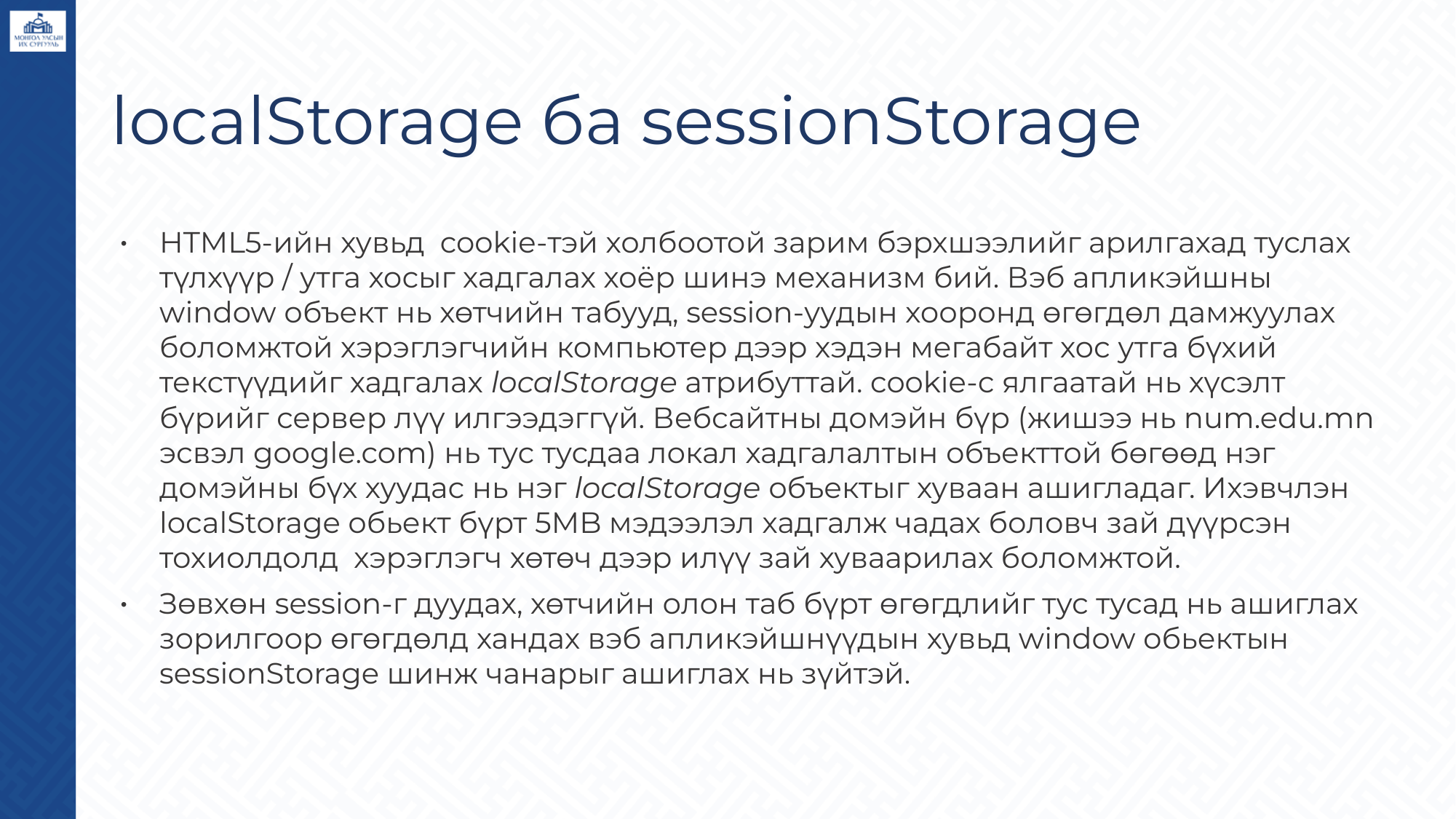

# localStorage ба sessionStorage
HTML5-ийн хувьд  cookie-тэй холбоотой зарим бэрхшээлийг арилгахад туслах түлхүүр / утга хосыг хадгалах хоёр шинэ механизм бий. Вэб апликэйшны window объект нь хөтчийн табууд, session-уудын хооронд өгөгдөл дамжуулах боломжтой хэрэглэгчийн компьютер дээр хэдэн мегабайт хос утга бүхий текстүүдийг хадгалах localStorage атрибуттай. cookie-с ялгаатай нь хүсэлт бүрийг сервер лүү илгээдэггүй. Вебсайтны домэйн бүр (жишээ нь num.edu.mn эсвэл google.com) нь тус тусдаа локал хадгалалтын объекттой бөгөөд нэг домэйны бүх хуудас нь нэг localStorage объектыг хуваан ашигладаг. Ихэвчлэн localStorage обьект бүрт 5MB мэдээлэл хадгалж чадах боловч зай дүүрсэн тохиолдолд  хэрэглэгч хөтөч дээр илүү зай хуваарилах боломжтой.
Зөвхөн session-г дуудах, хөтчийн олон таб бүрт өгөгдлийг тус тусад нь ашиглах зорилгоор өгөгдөлд хандах вэб апликэйшнүүдын хувьд window обьектын sessionStorage шинж чанарыг ашиглах нь зүйтэй.